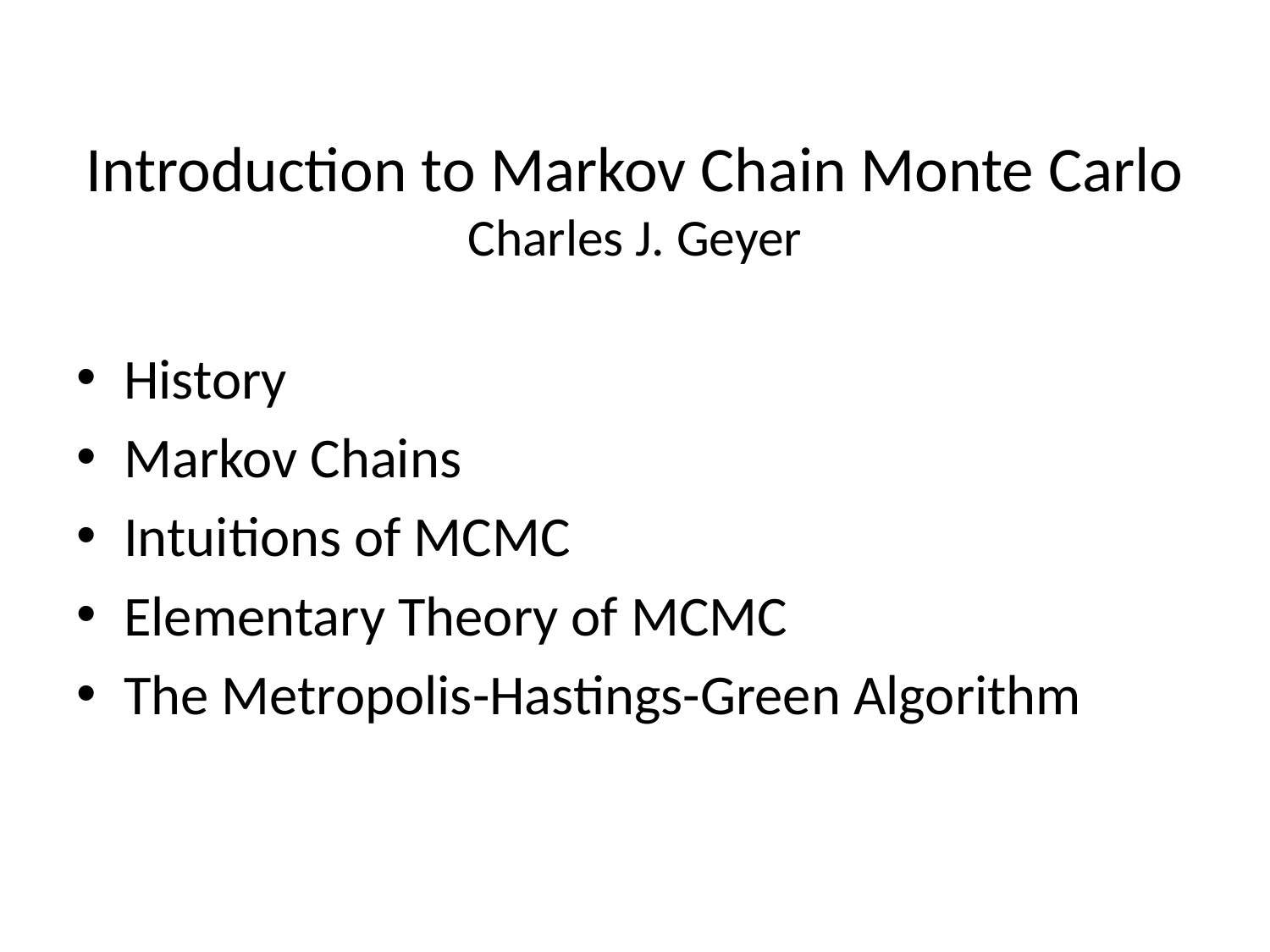

# Introduction to Markov Chain Monte Carlo Charles J. Geyer
History
Markov Chains
Intuitions of MCMC
Elementary Theory of MCMC
The Metropolis-Hastings-Green Algorithm